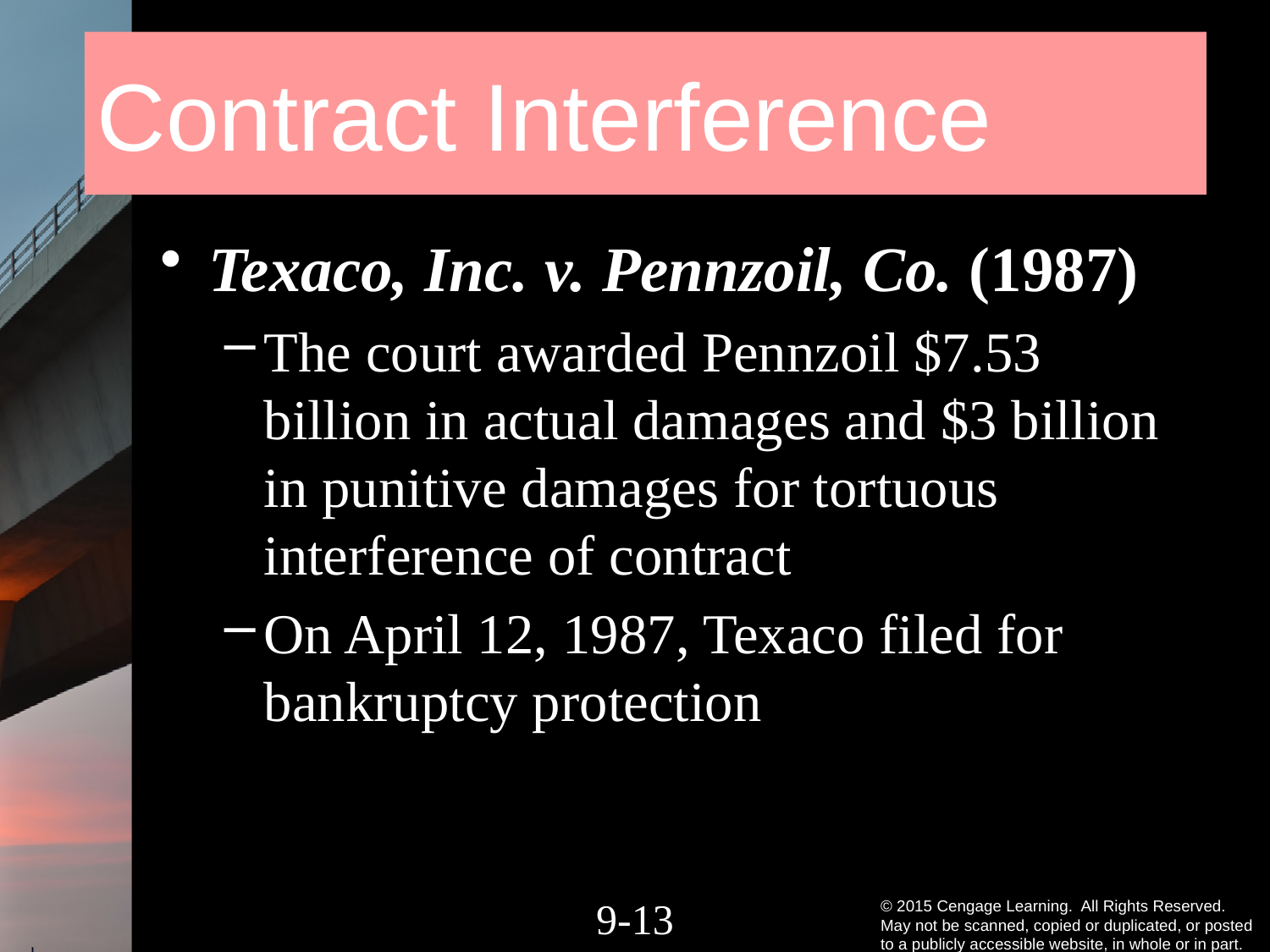

# Contract Interference
Texaco, Inc. v. Pennzoil, Co. (1987)
The court awarded Pennzoil $7.53 billion in actual damages and $3 billion in punitive damages for tortuous interference of contract
On April 12, 1987, Texaco filed for bankruptcy protection
9-13